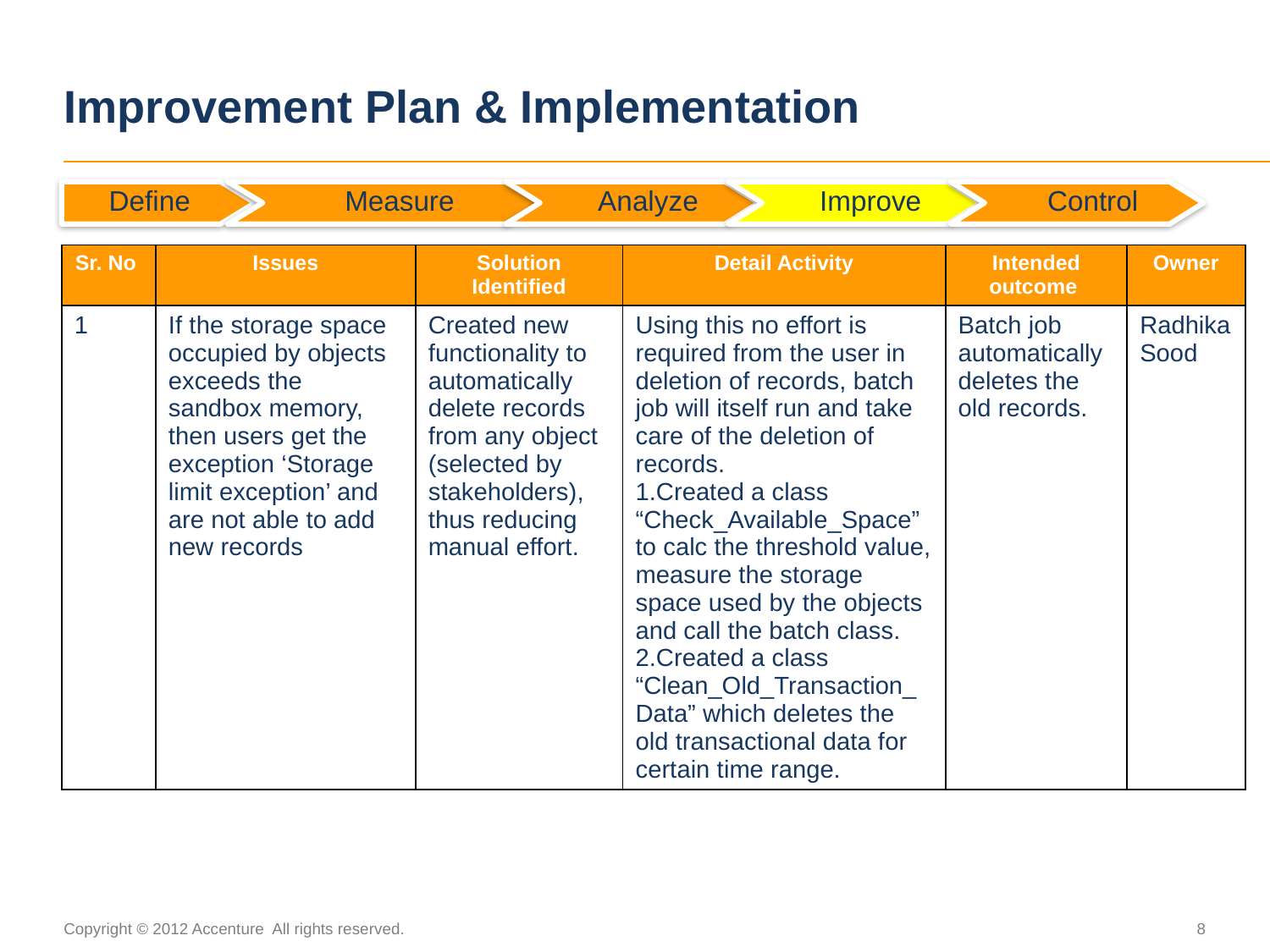

# Improvement Plan & Implementation
Define
    Measure
    Analyze
    Improve
    Control
| Sr. No | Issues | Solution Identified | Detail Activity | Intended outcome | Owner |
| --- | --- | --- | --- | --- | --- |
| 1 | If the storage space occupied by objects exceeds the sandbox memory, then users get the exception ‘Storage limit exception’ and are not able to add new records | Created new functionality to automatically delete records from any object (selected by stakeholders), thus reducing manual effort. | Using this no effort is required from the user in deletion of records, batch job will itself run and take care of the deletion of records. 1.Created a class “Check\_Available\_Space” to calc the threshold value, measure the storage space used by the objects and call the batch class. 2.Created a class “Clean\_Old\_Transaction\_Data” which deletes the old transactional data for certain time range. | Batch job automatically deletes the old records. | Radhika Sood |